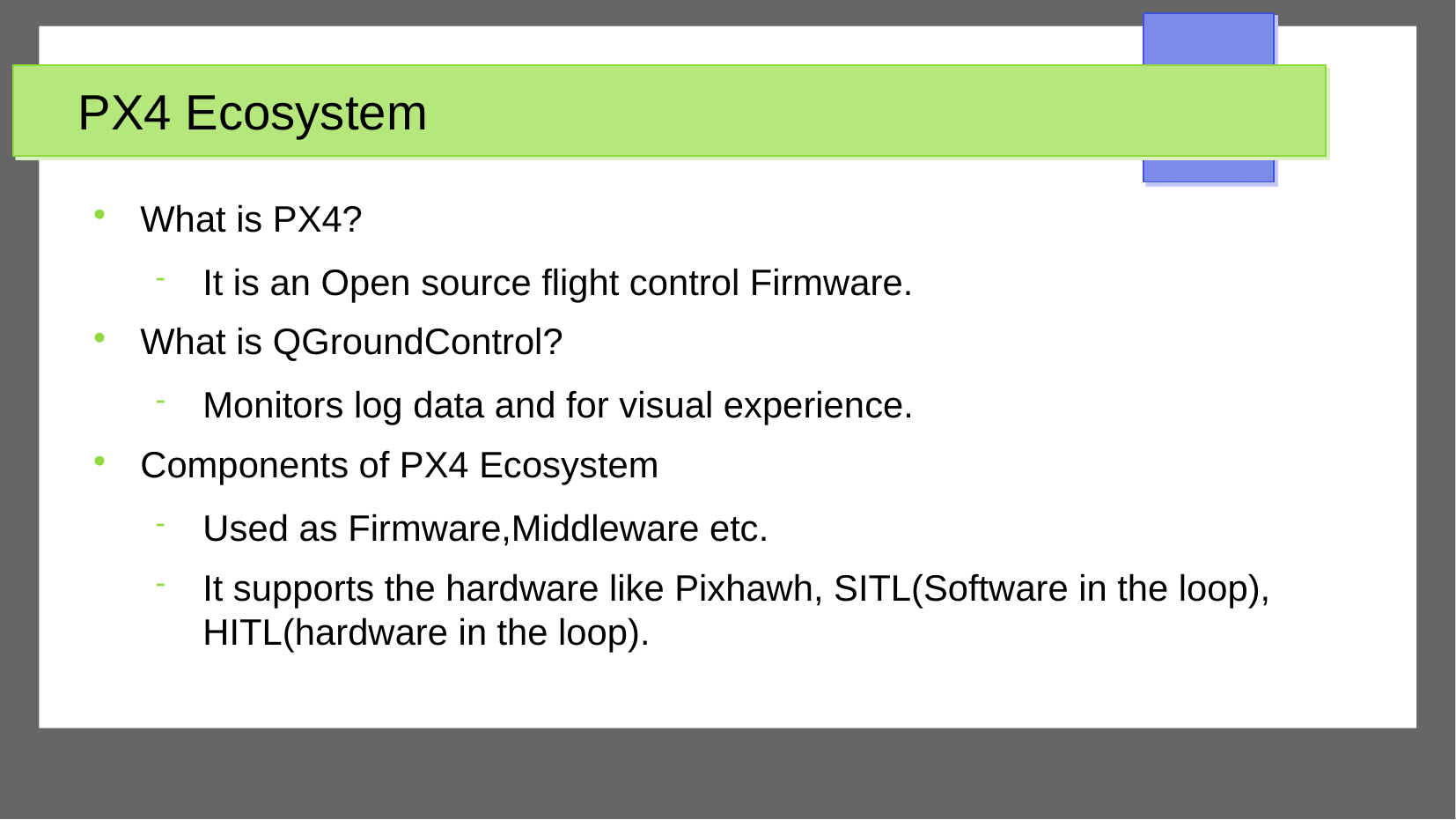

# PX4 Ecosystem
What is PX4?
It is an Open source flight control Firmware.
What is QGroundControl?
Monitors log data and for visual experience.
Components of PX4 Ecosystem
Used as Firmware,Middleware etc.
It supports the hardware like Pixhawh, SITL(Software in the loop), HITL(hardware in the loop).